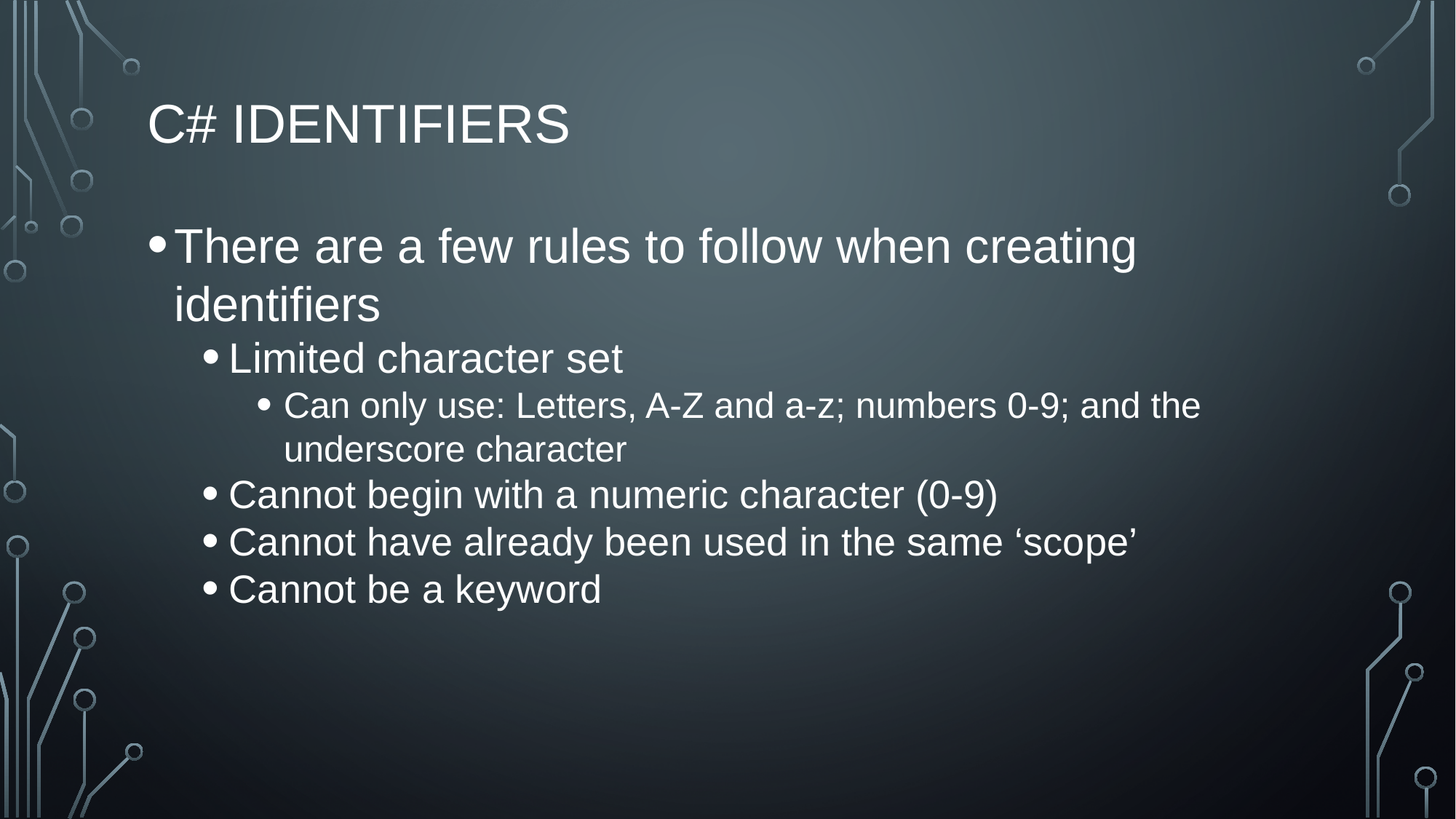

# C# Identifiers
There are a few rules to follow when creating identifiers
Limited character set
Can only use: Letters, A-Z and a-z; numbers 0-9; and the underscore character
Cannot begin with a numeric character (0-9)
Cannot have already been used in the same ‘scope’
Cannot be a keyword